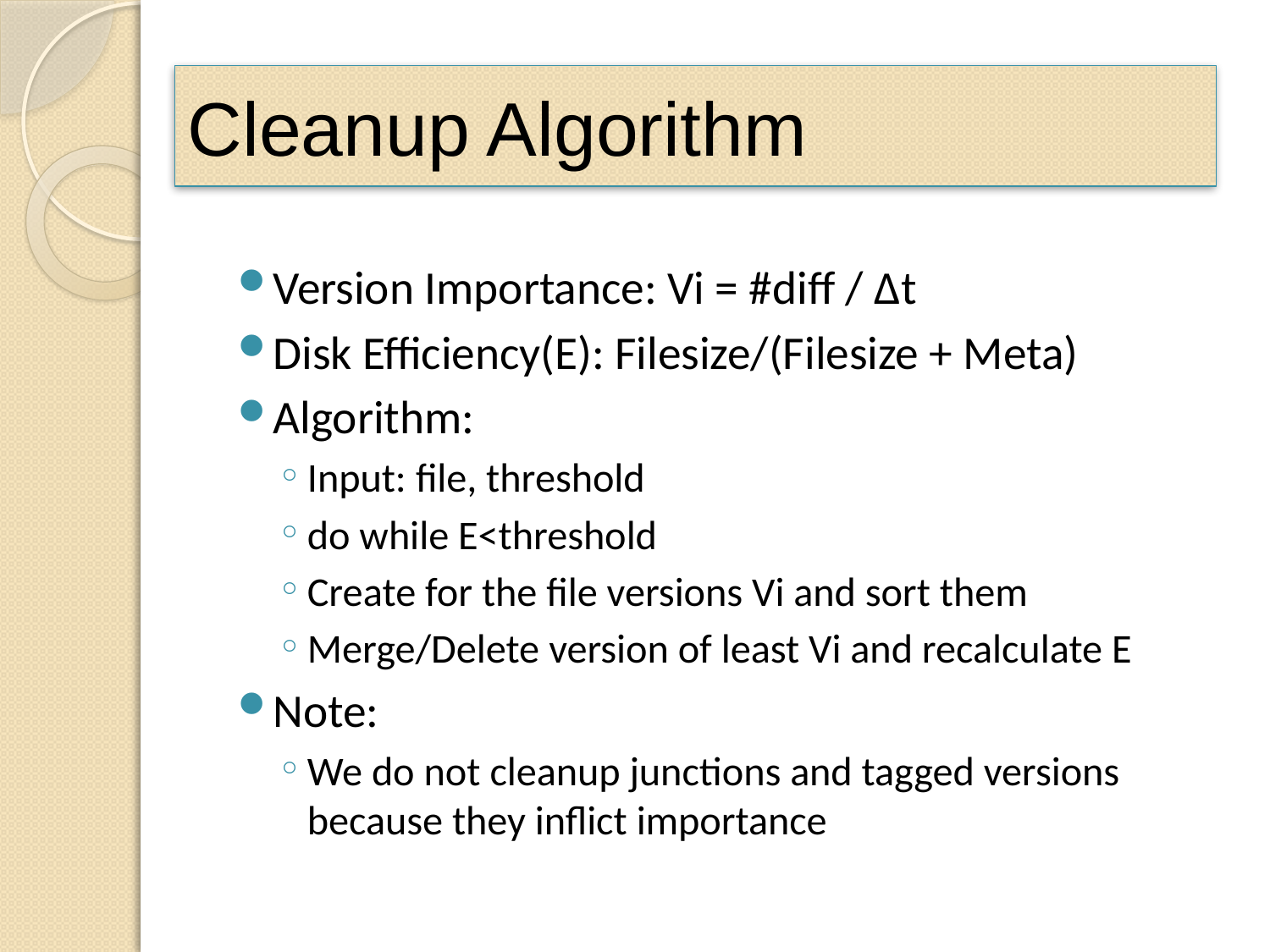

# Cleanup Algorithm

Version Importance: Vi = #diff / Δt
Disk Efficiency(E): Filesize/(Filesize + Meta)
Algorithm:
Input: file, threshold
do while E<threshold
Create for the file versions Vi and sort them
Merge/Delete version of least Vi and recalculate E
Note:
We do not cleanup junctions and tagged versions because they inflict importance